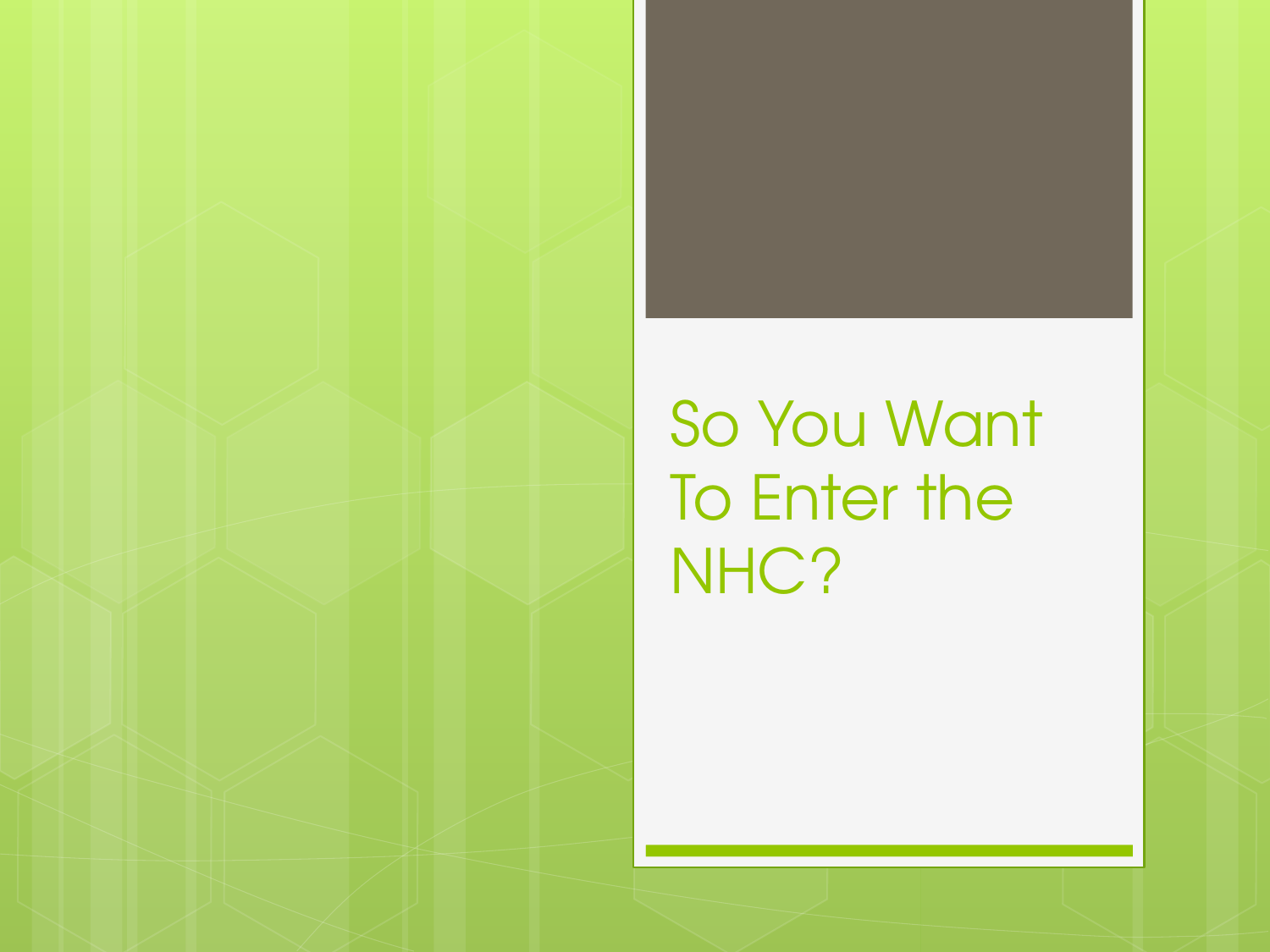

# So You Want To Enter the NHC?